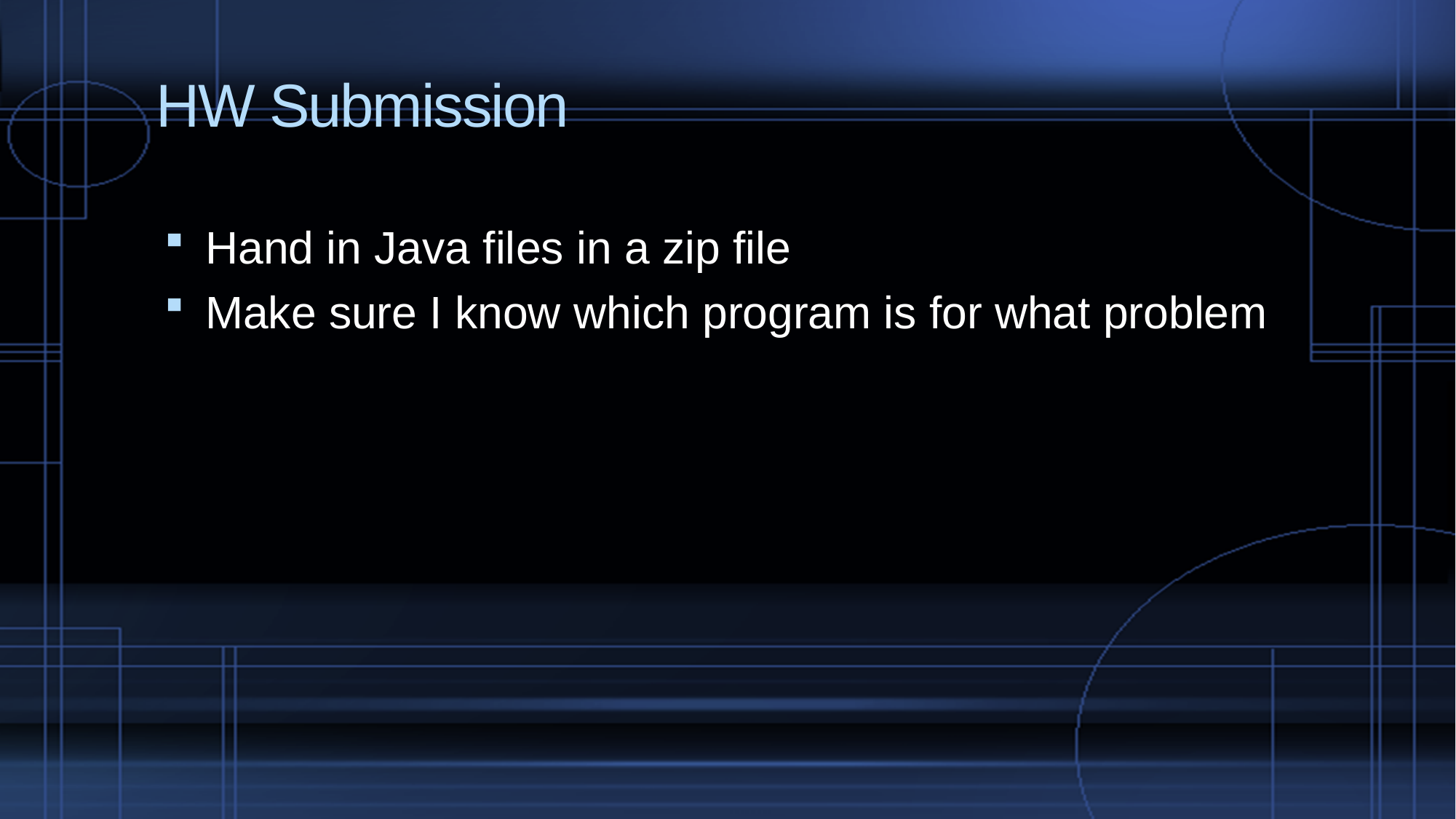

# HW Submission
Hand in Java files in a zip file
Make sure I know which program is for what problem